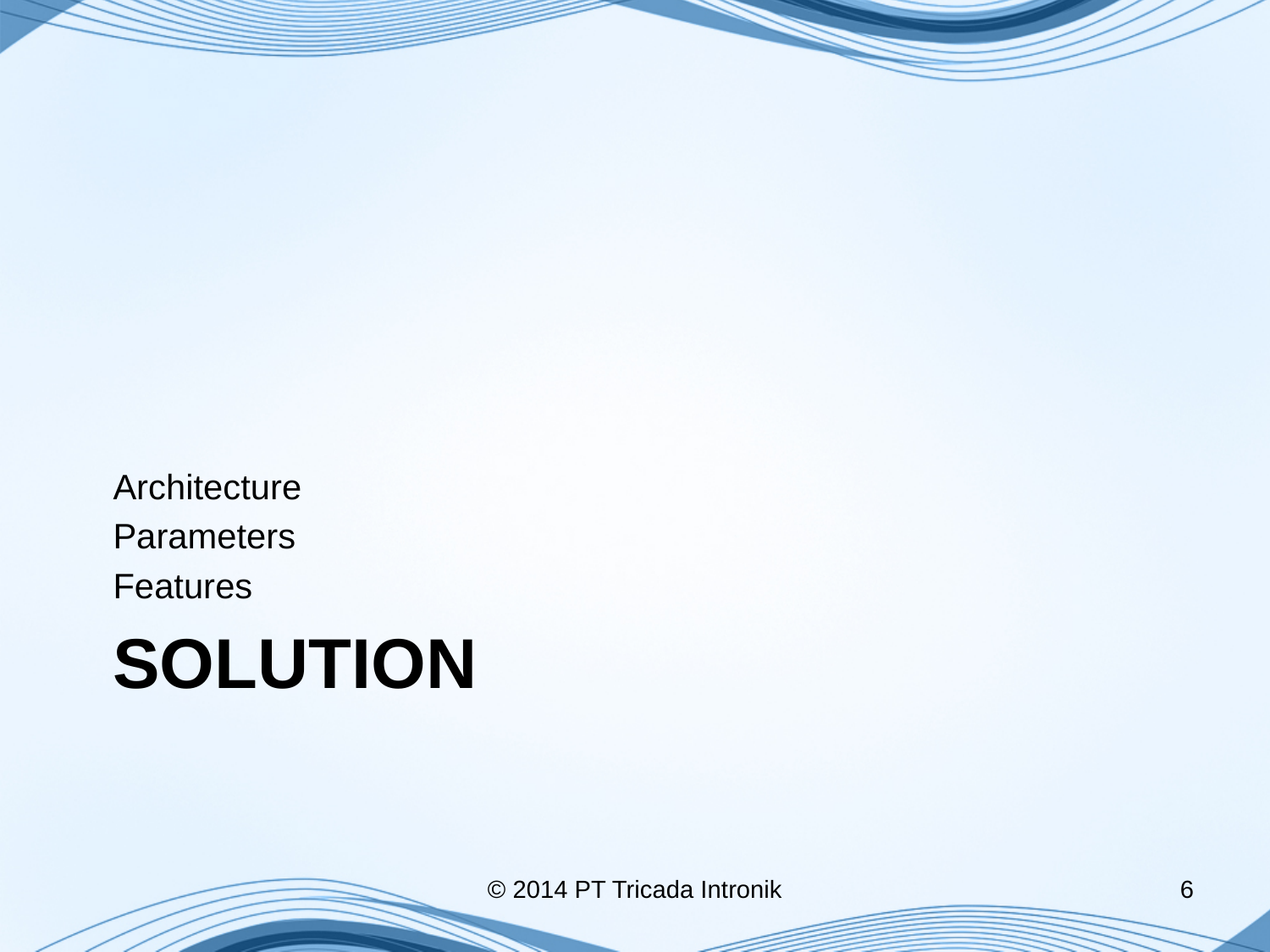

Architecture
Parameters
Features
# Solution

© 2014 PT Tricada Intronik
6